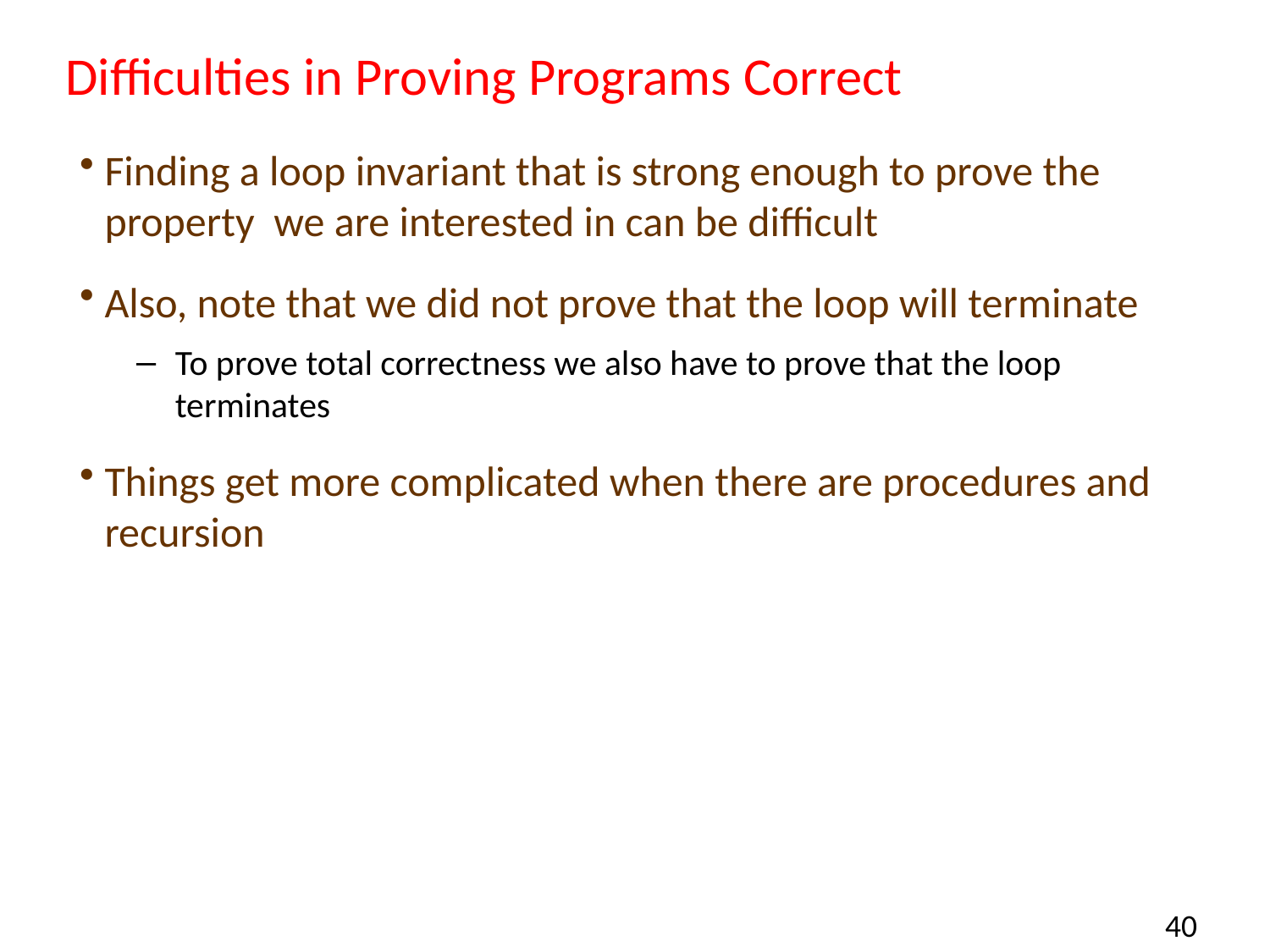

# Difficulties in Proving Programs Correct
Finding a loop invariant that is strong enough to prove the property  we are interested in can be difficult
Also, note that we did not prove that the loop will terminate
To prove total correctness we also have to prove that the loop terminates
Things get more complicated when there are procedures and recursion

40